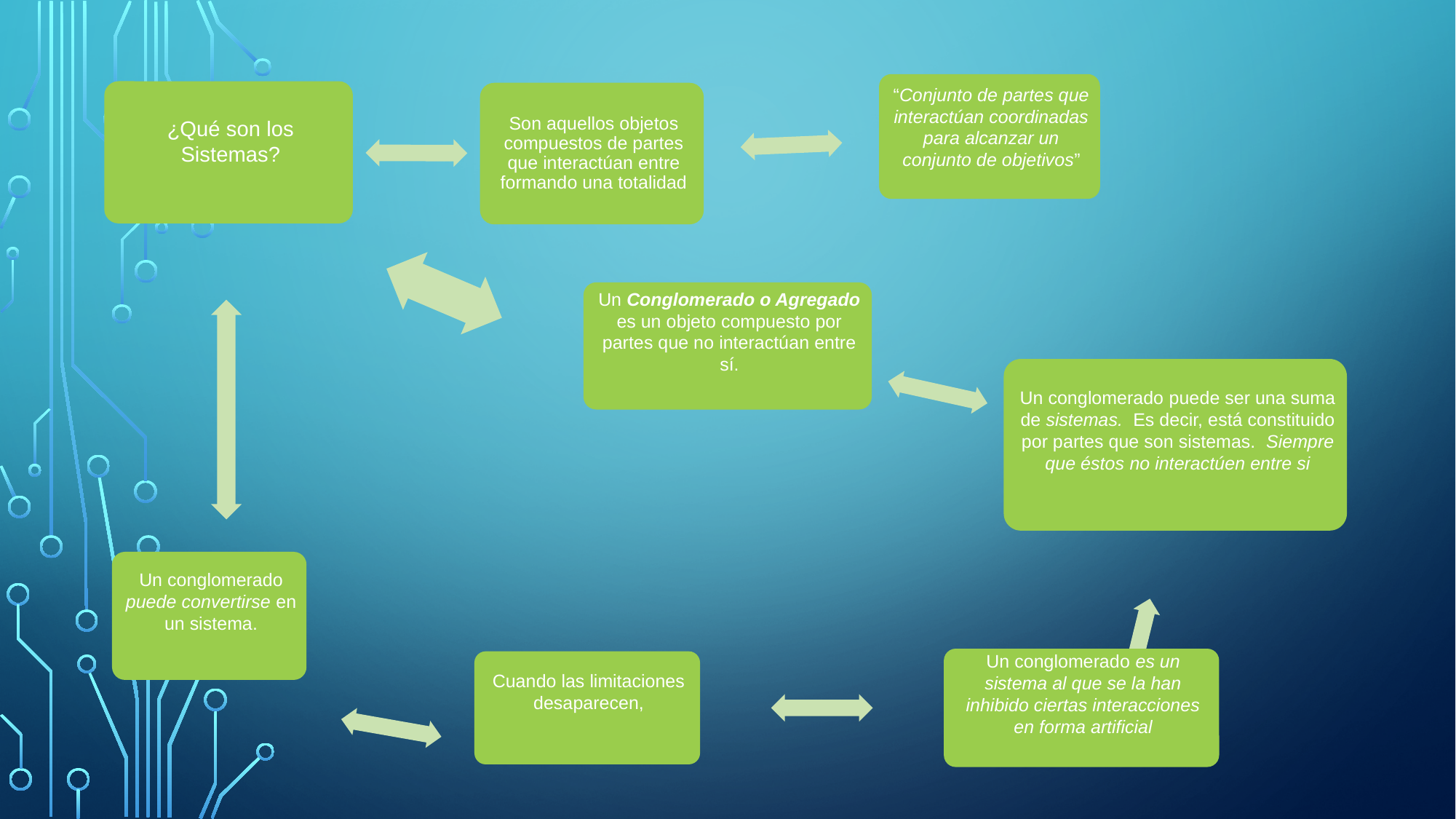

¿Qué son los Sistemas?

Son aquellos objetos compuestos de partes que interactúan entre formando una totalidad

“Conjunto de partes que interactúan coordinadas para alcanzar un conjunto de objetivos”

Un Conglomerado o Agregado es un objeto compuesto por partes que no interactúan entre sí.

Un conglomerado puede ser una suma de sistemas.  Es decir, está constituido por partes que son sistemas.  Siempre que éstos no interactúen entre si

Un conglomerado puede convertirse en un sistema.

Un conglomerado es un sistema al que se la han inhibido ciertas interacciones en forma artificial

Cuando las limitaciones desaparecen,